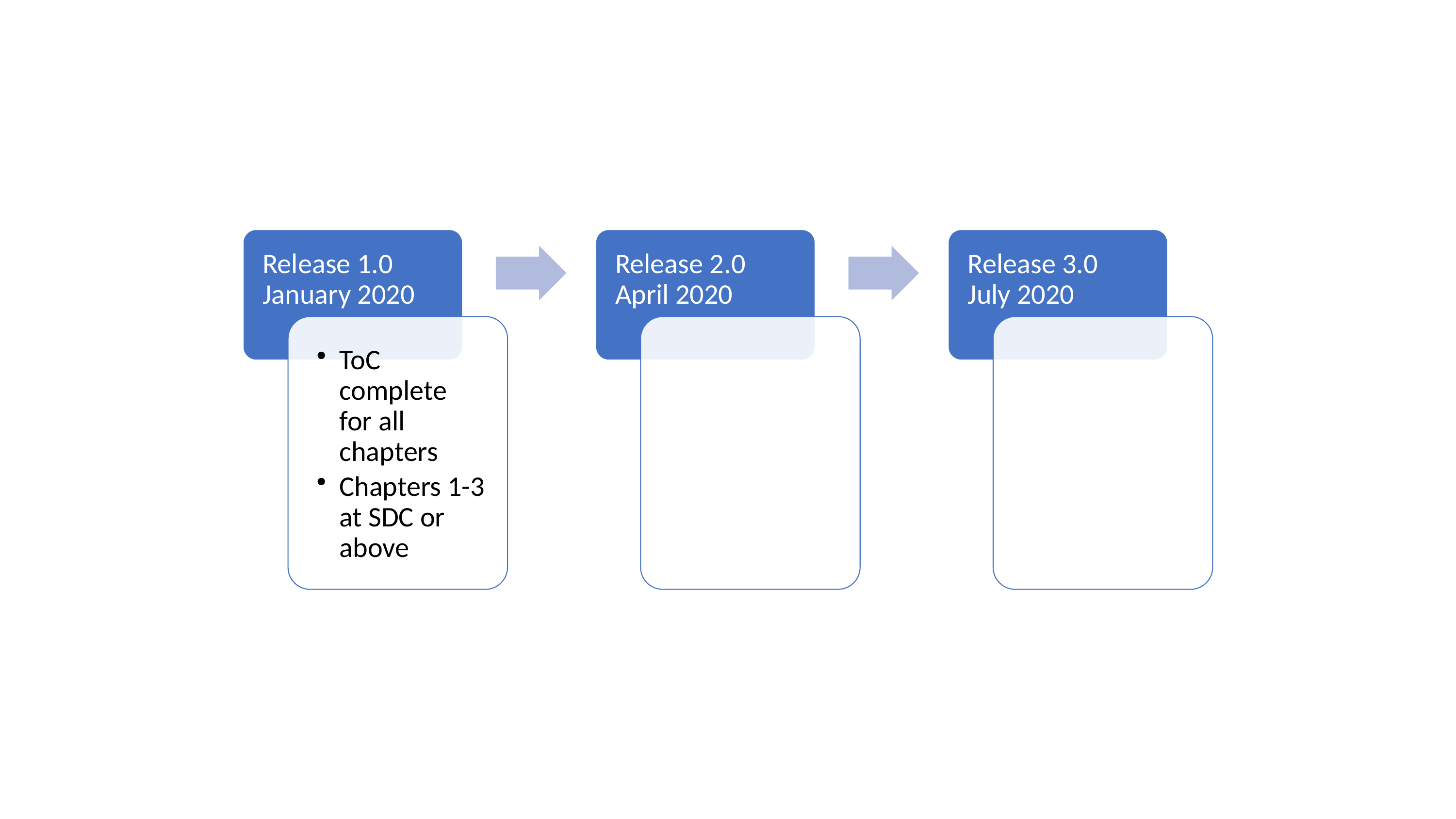

Release 1.0
January 2020
ToC complete for all chapters
Chapters 1-3 at SDC or above

Release 2.0
April 2020

Release 3.0
July 2020